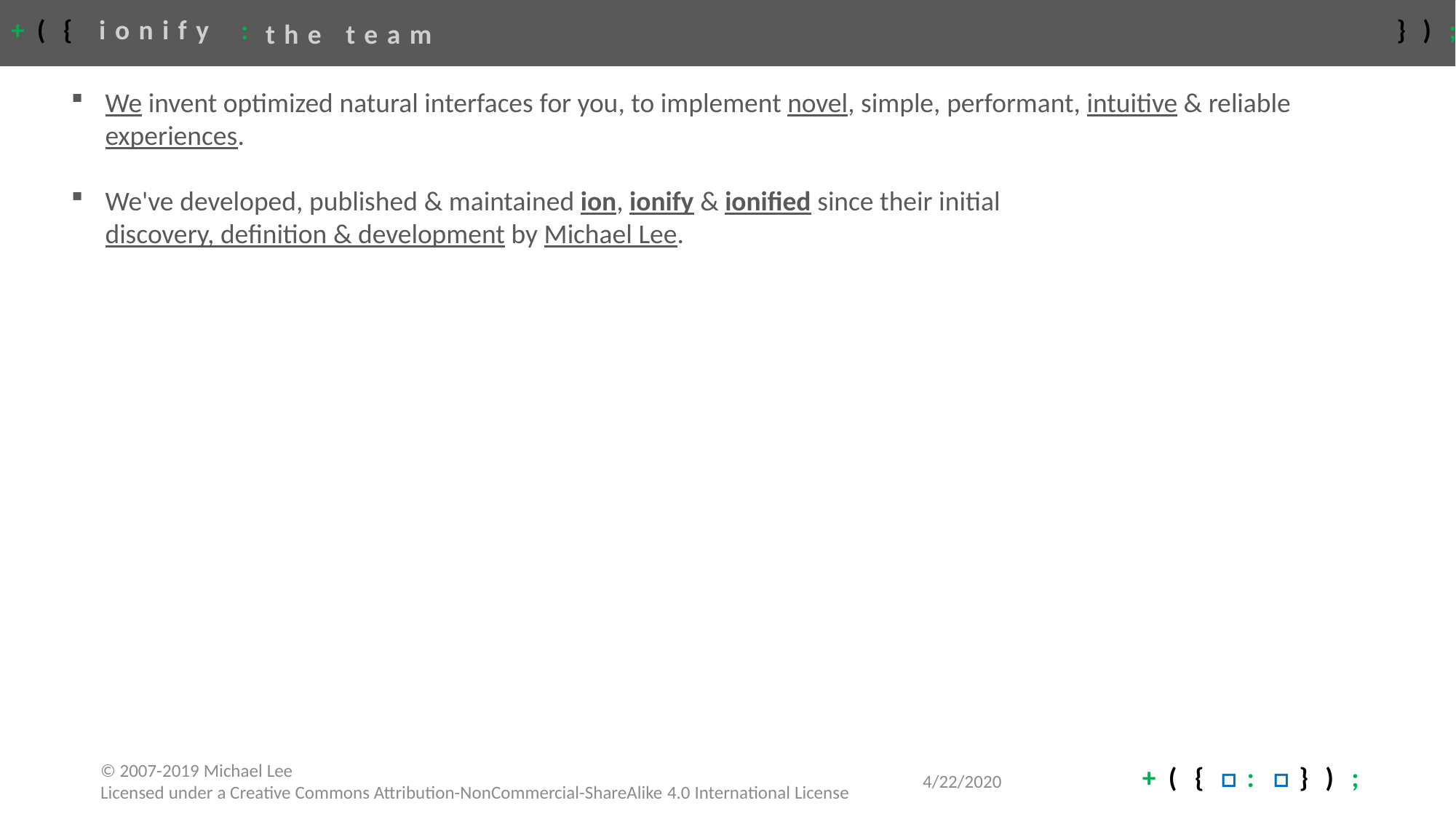

# the team
We invent optimized natural interfaces for you, to implement novel, simple, performant, intuitive & reliable experiences.

We've developed, published & maintained ion, ionify & ionified since their initial discovery, definition & development by Michael Lee.

4/22/2020
© 2007-2019 Michael Lee
Licensed under a Creative Commons Attribution-NonCommercial-ShareAlike 4.0 International License